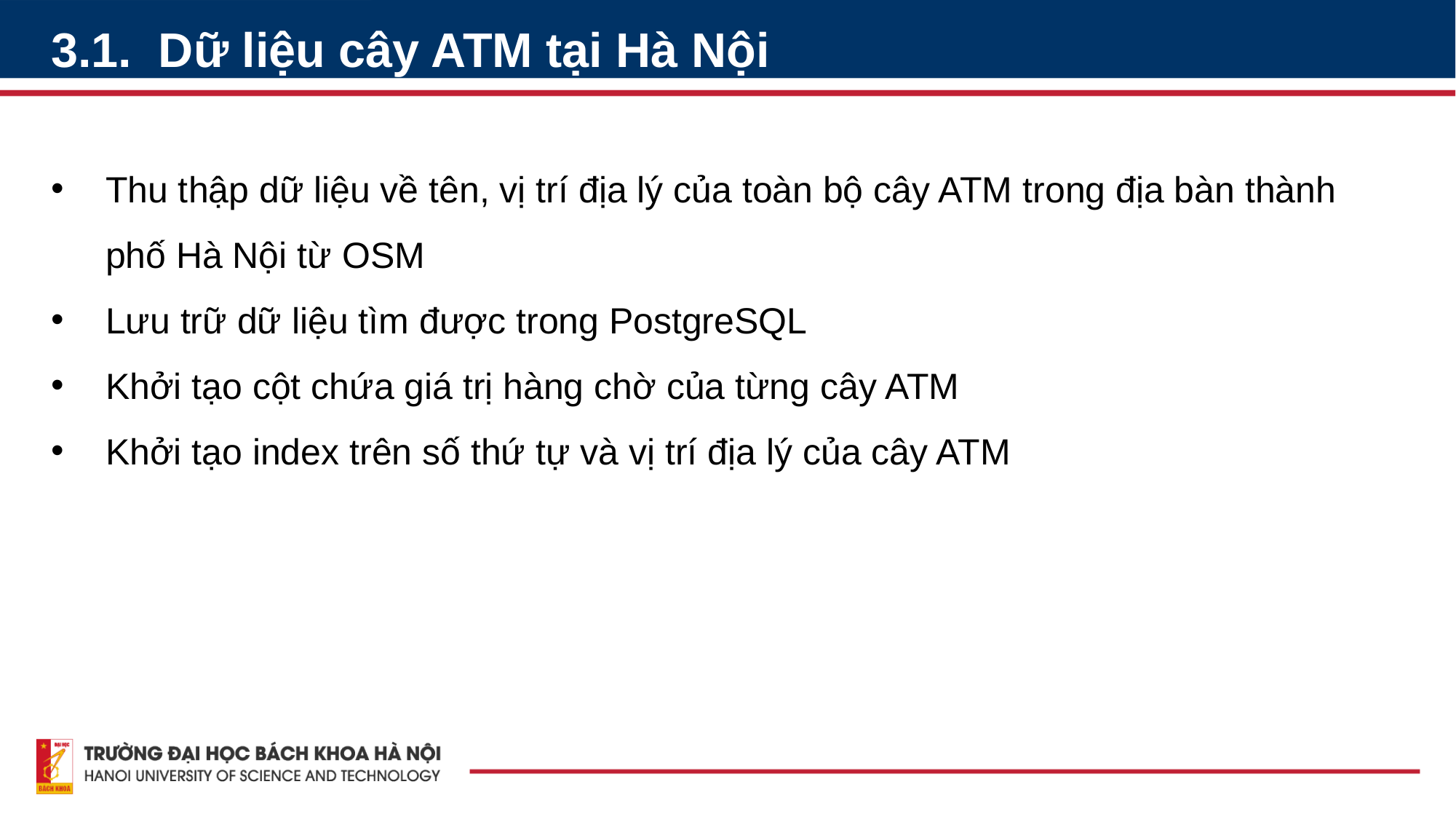

3.1.  Dữ liệu cây ATM tại Hà Nội
Thu thập dữ liệu về tên, vị trí địa lý của toàn bộ cây ATM trong địa bàn thành phố Hà Nội từ OSM
Lưu trữ dữ liệu tìm được trong PostgreSQL
Khởi tạo cột chứa giá trị hàng chờ của từng cây ATM
Khởi tạo index trên số thứ tự và vị trí địa lý của cây ATM